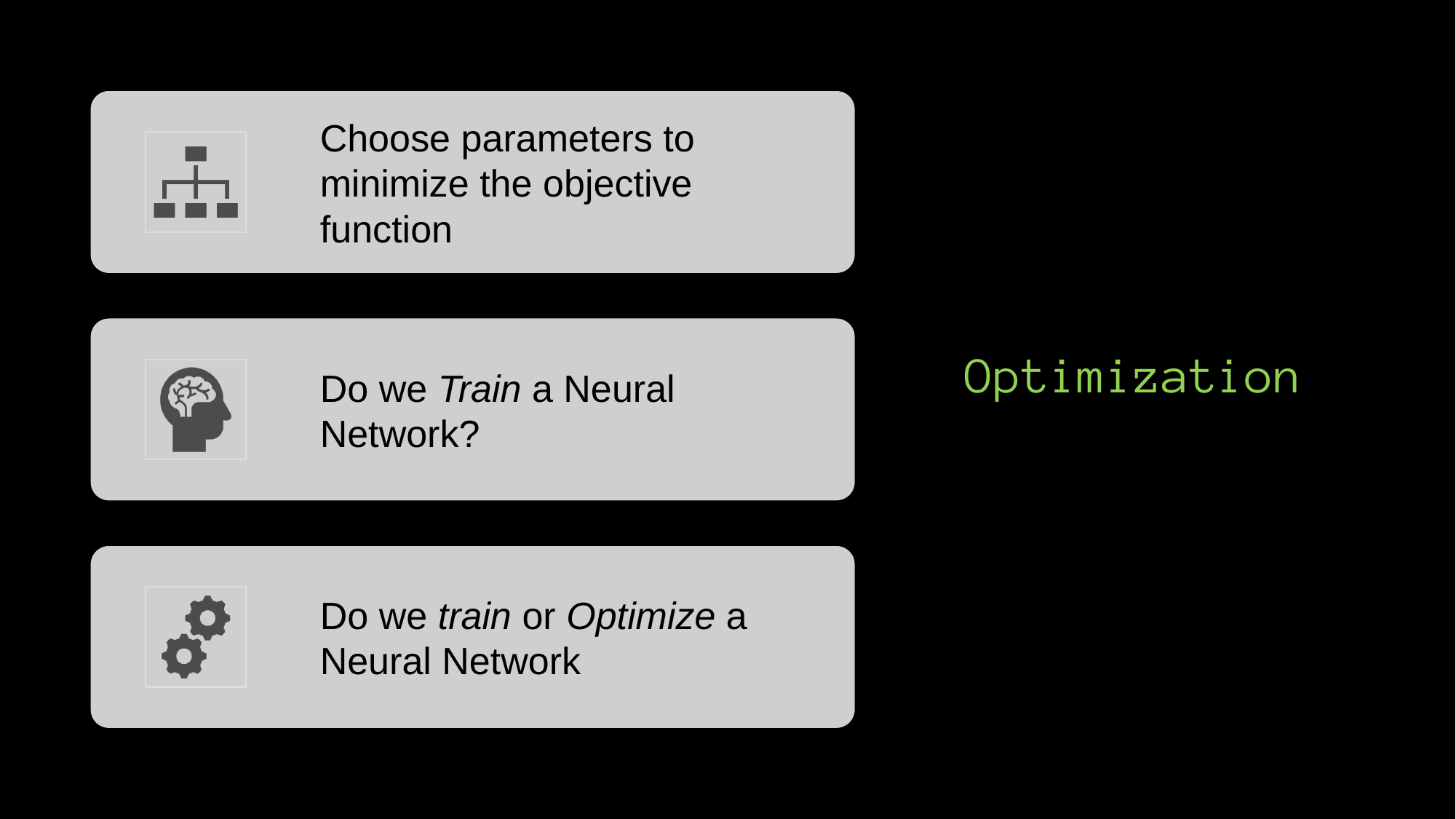

Choose parameters to minimize the objective function
Do we Train a Neural Network?
Do we train or Optimize a Neural Network
# Optimization